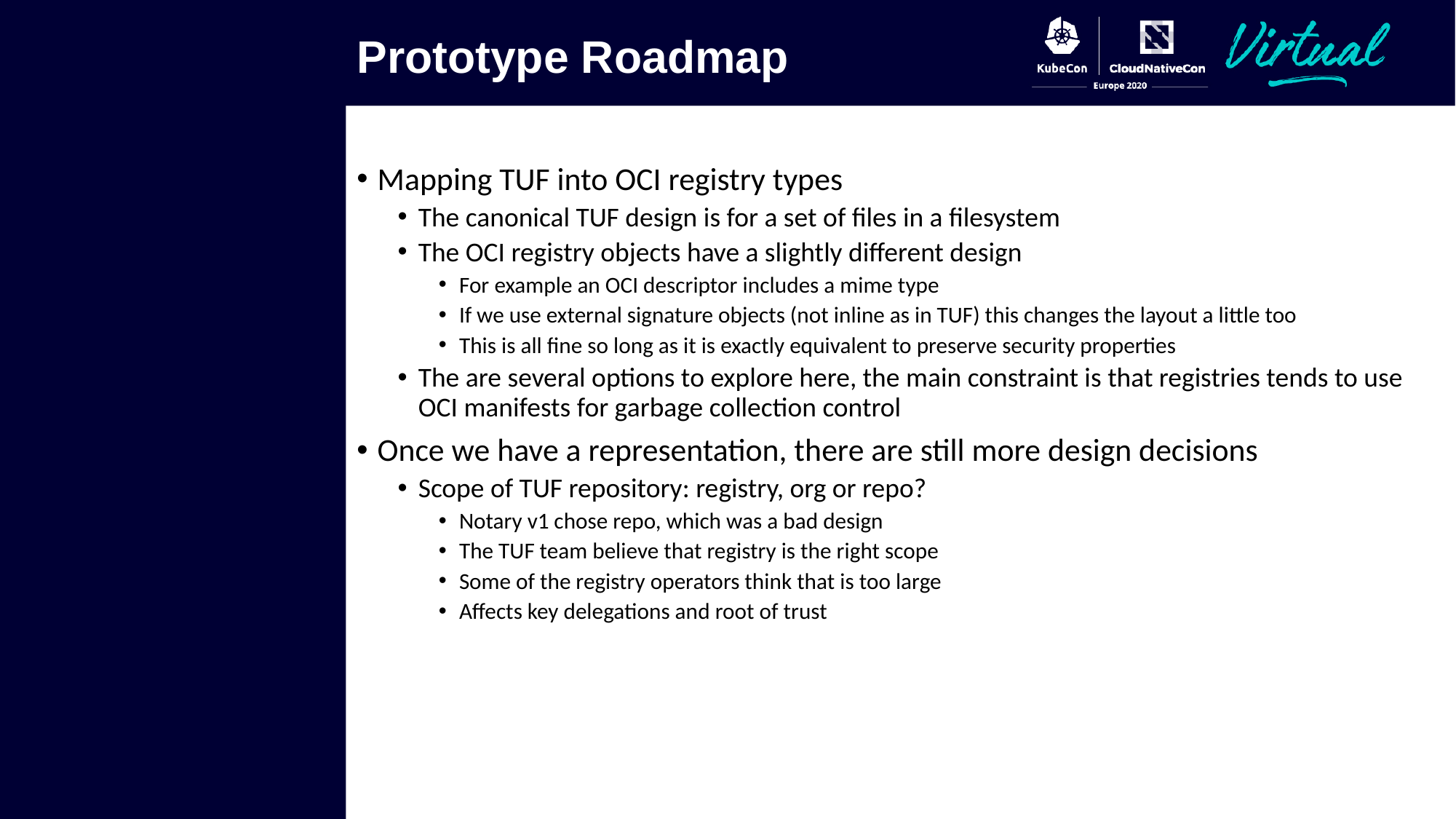

# Prototype Roadmap
Mapping TUF into OCI registry types
The canonical TUF design is for a set of files in a filesystem
The OCI registry objects have a slightly different design
For example an OCI descriptor includes a mime type
If we use external signature objects (not inline as in TUF) this changes the layout a little too
This is all fine so long as it is exactly equivalent to preserve security properties
The are several options to explore here, the main constraint is that registries tends to use OCI manifests for garbage collection control
Once we have a representation, there are still more design decisions
Scope of TUF repository: registry, org or repo?
Notary v1 chose repo, which was a bad design
The TUF team believe that registry is the right scope
Some of the registry operators think that is too large
Affects key delegations and root of trust